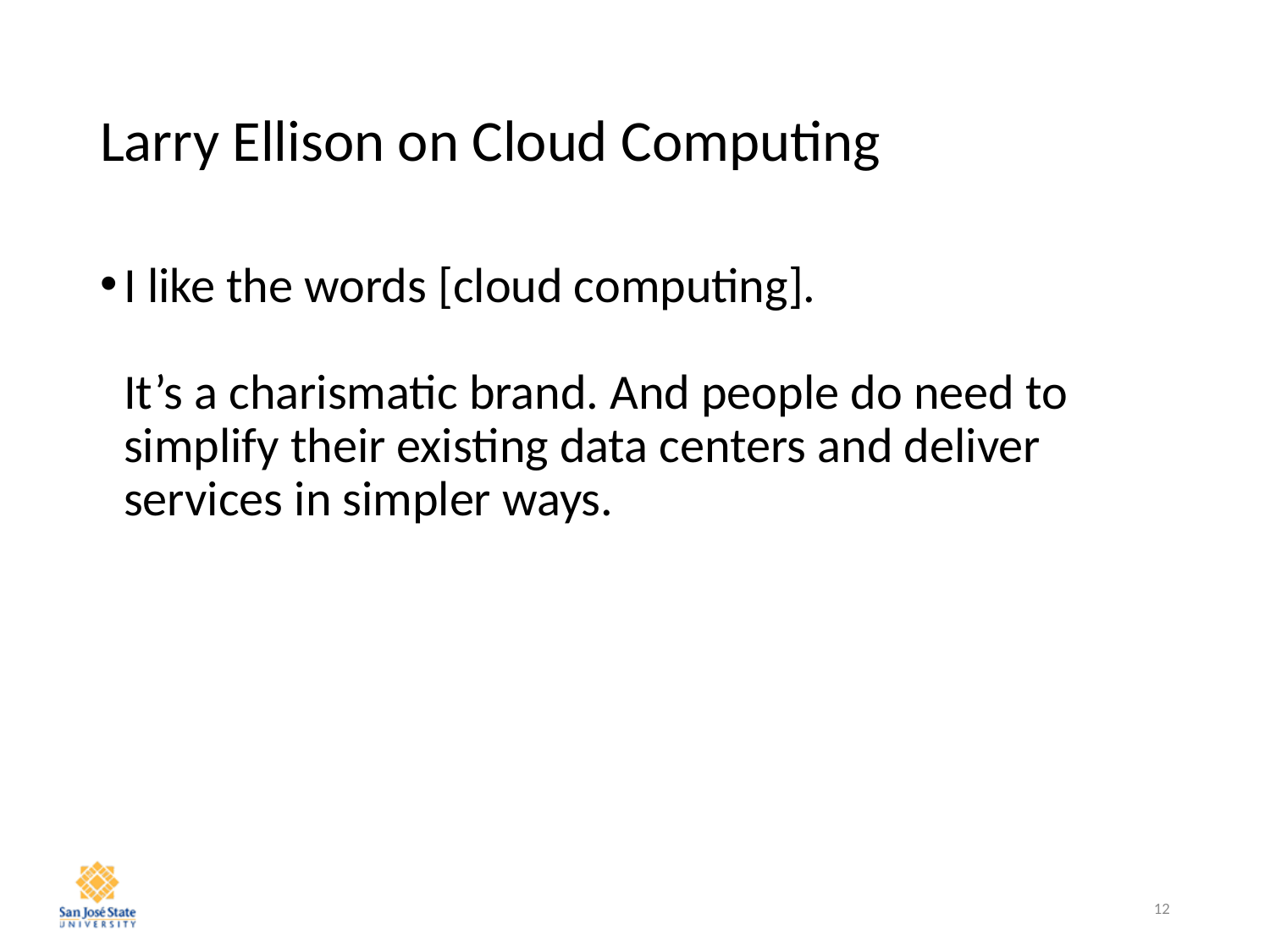

# Larry Ellison on Cloud Computing
I like the words [cloud computing].
It’s a charismatic brand. And people do need to simplify their existing data centers and deliver services in simpler ways.
12